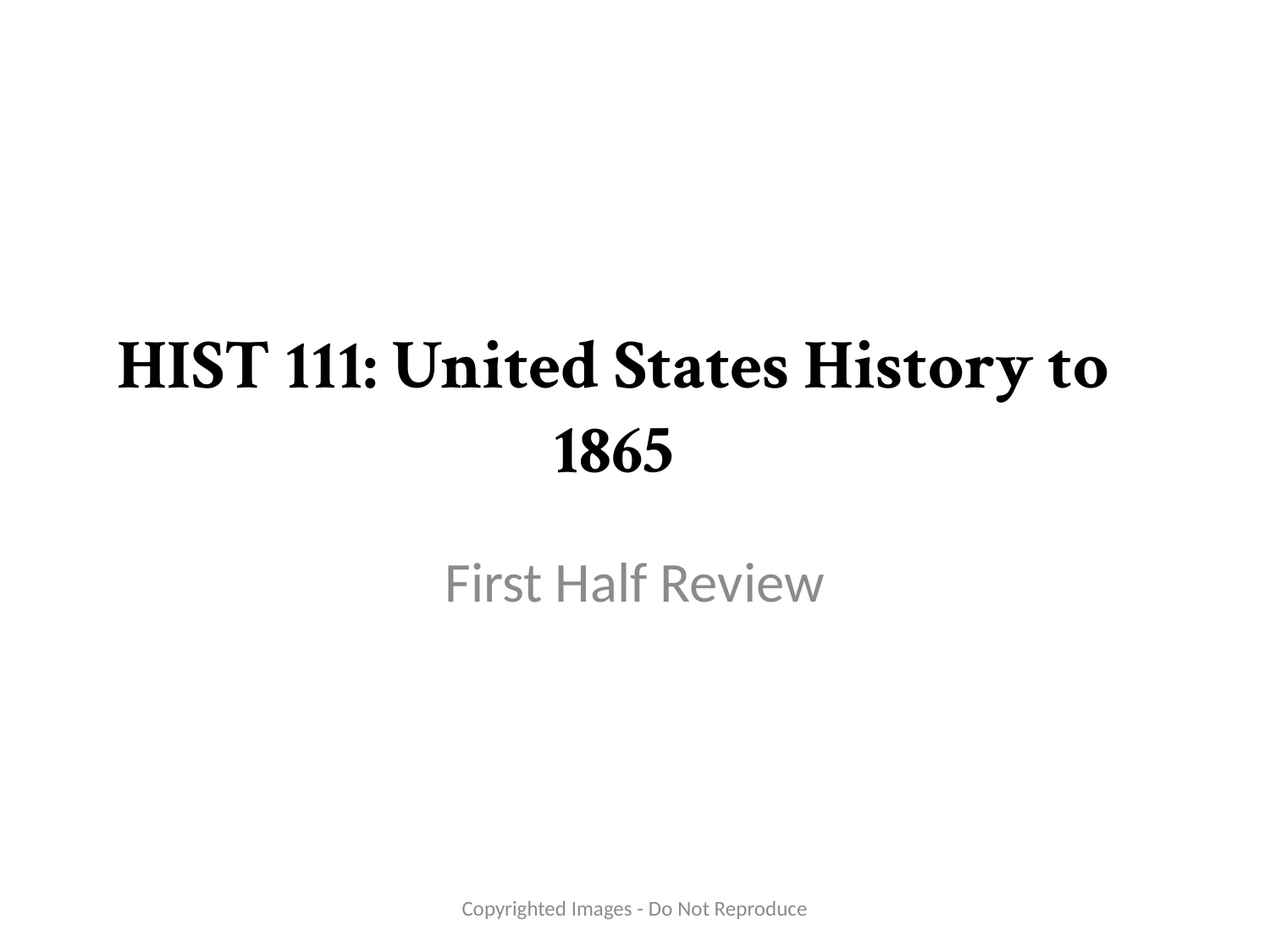

# HIST 111: United States History to 1865
First Half Review
Copyrighted Images - Do Not Reproduce